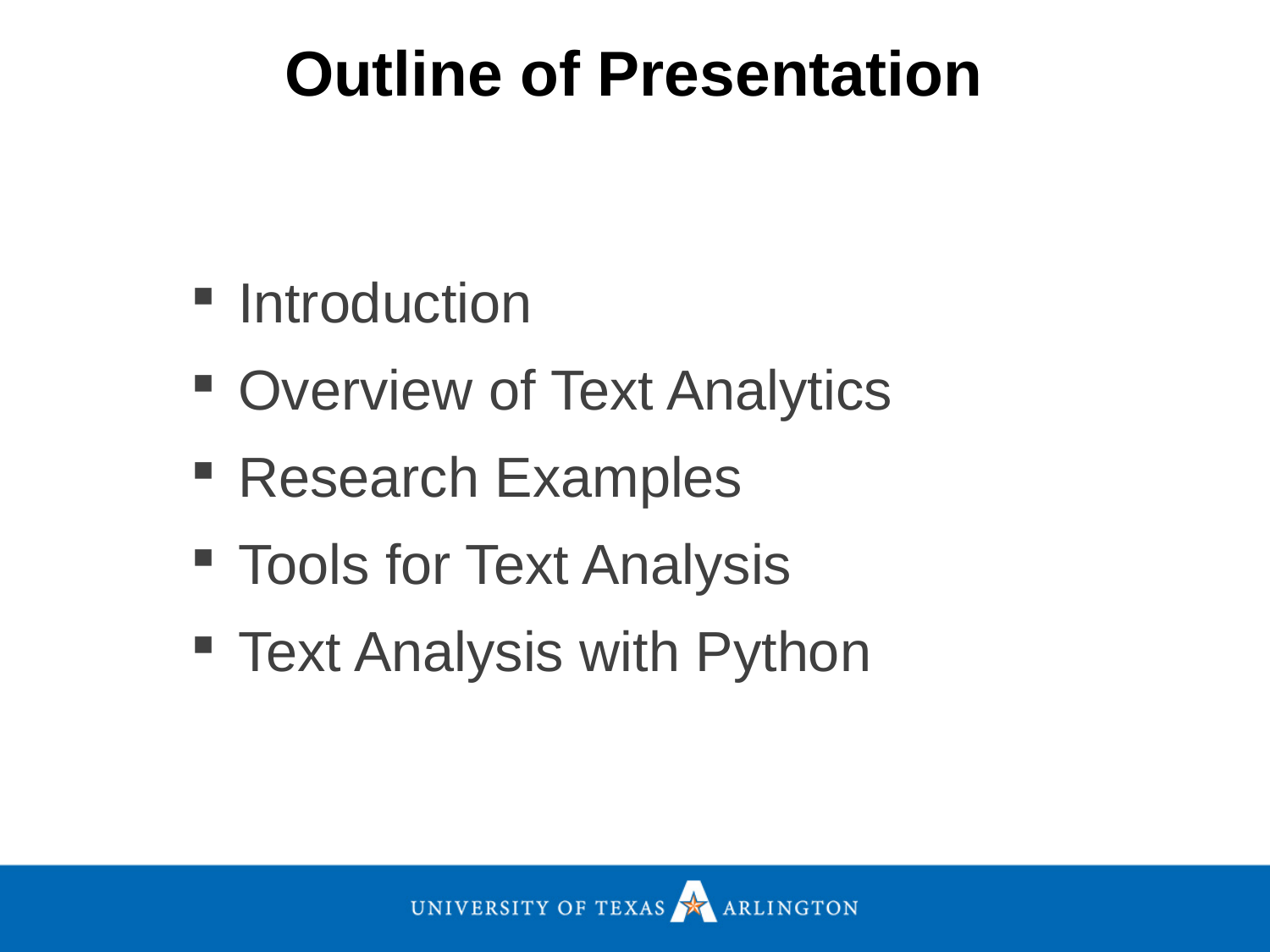

Outline of Presentation
Introduction
Overview of Text Analytics
Research Examples
Tools for Text Analysis
Text Analysis with Python